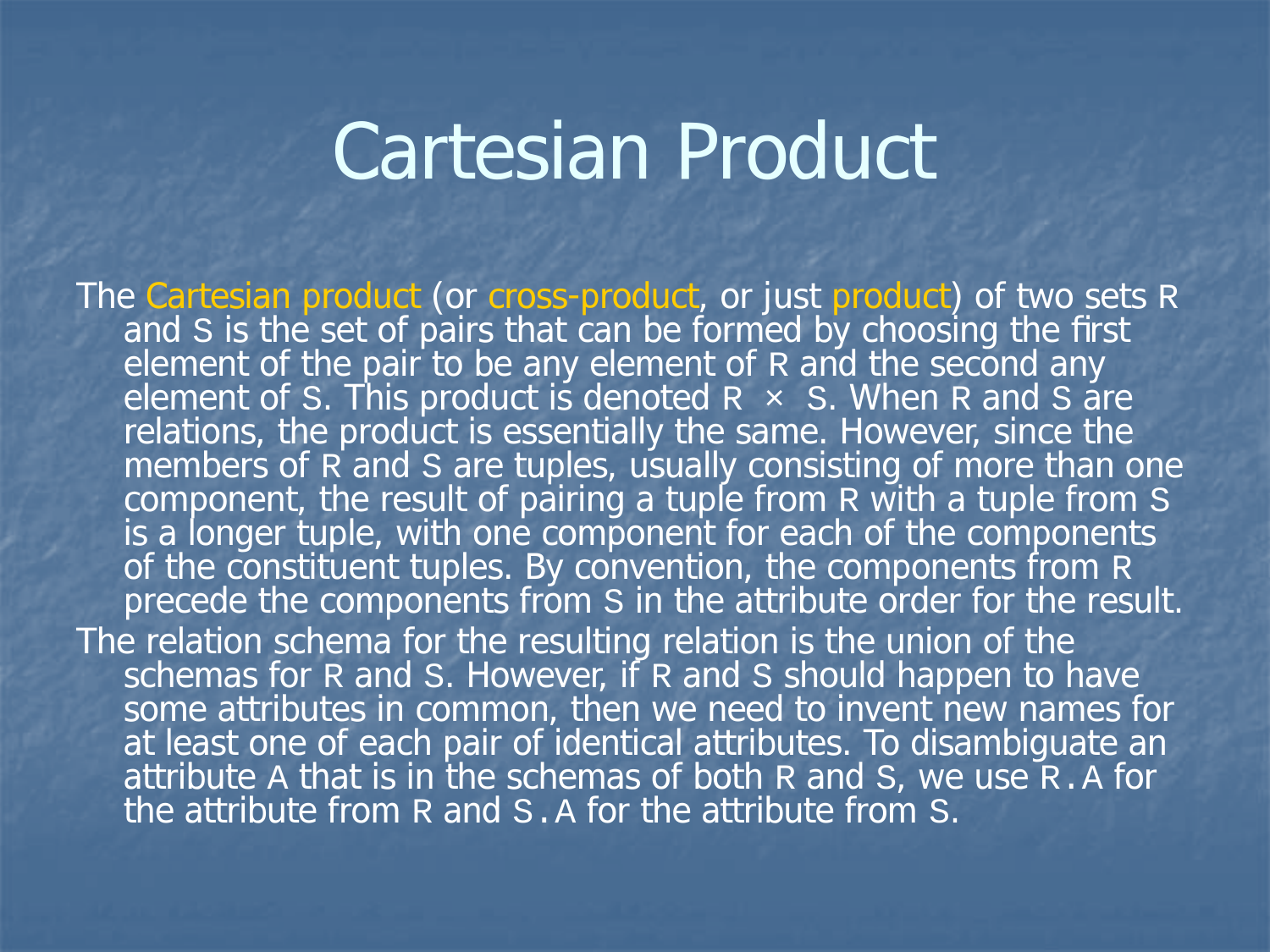

# Cartesian Product
The Cartesian product (or cross-product, or just product) of two sets R and S is the set of pairs that can be formed by choosing the first element of the pair to be any element of R and the second any element of S. This product is denoted R × S. When R and S are relations, the product is essentially the same. However, since the members of R and S are tuples, usually consisting of more than one component, the result of pairing a tuple from R with a tuple from S is a longer tuple, with one component for each of the components of the constituent tuples. By convention, the components from R precede the components from S in the attribute order for the result.
The relation schema for the resulting relation is the union of the schemas for R and S. However, if R and S should happen to have some attributes in common, then we need to invent new names for at least one of each pair of identical attributes. To disambiguate an attribute A that is in the schemas of both R and S, we use R.A for the attribute from R and S.A for the attribute from S.